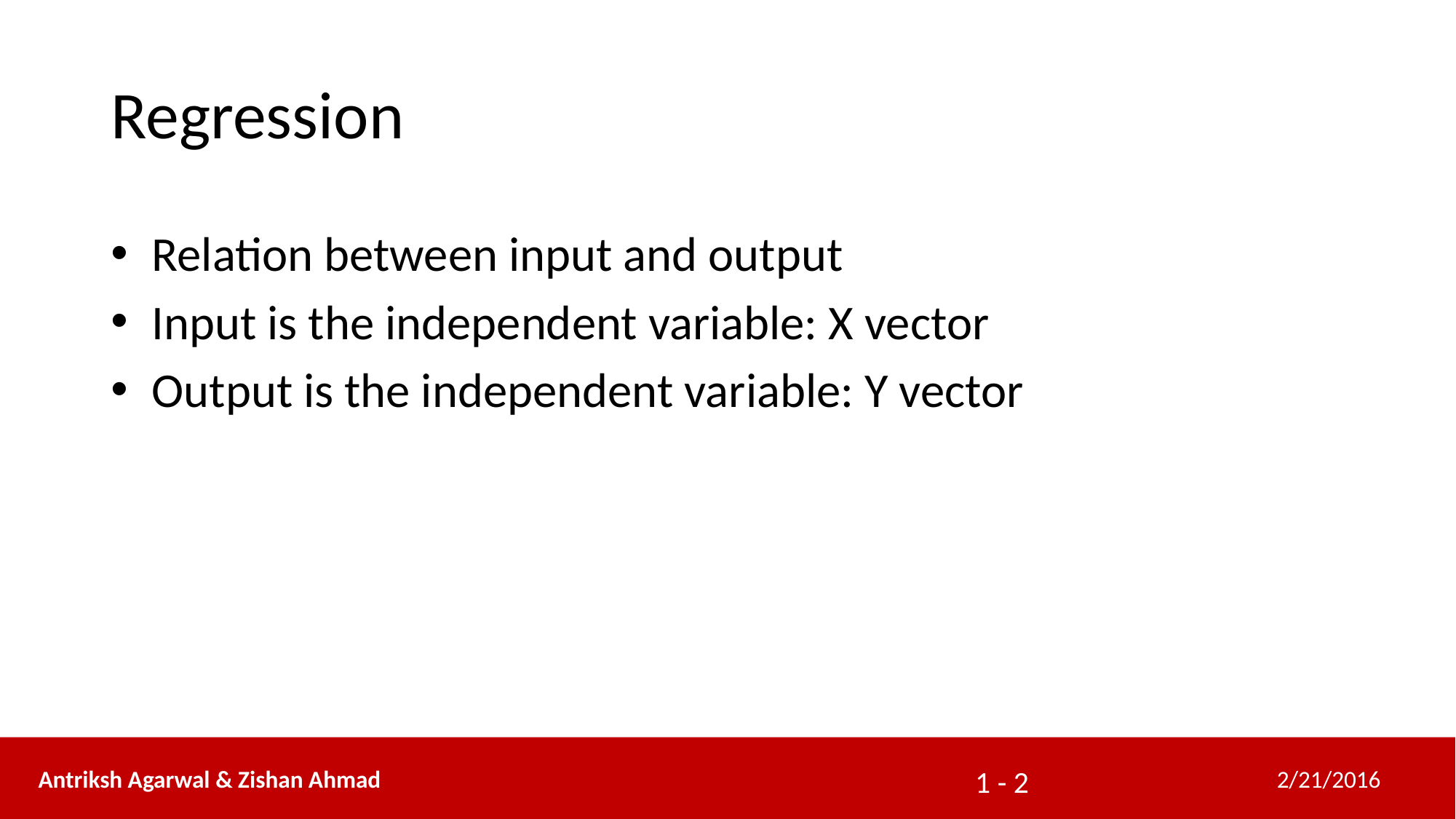

# Regression
Relation between input and output
Input is the independent variable: X vector
Output is the independent variable: Y vector
     Antriksh Agarwal & Zishan Ahmad
2/21/2016
1 - 2